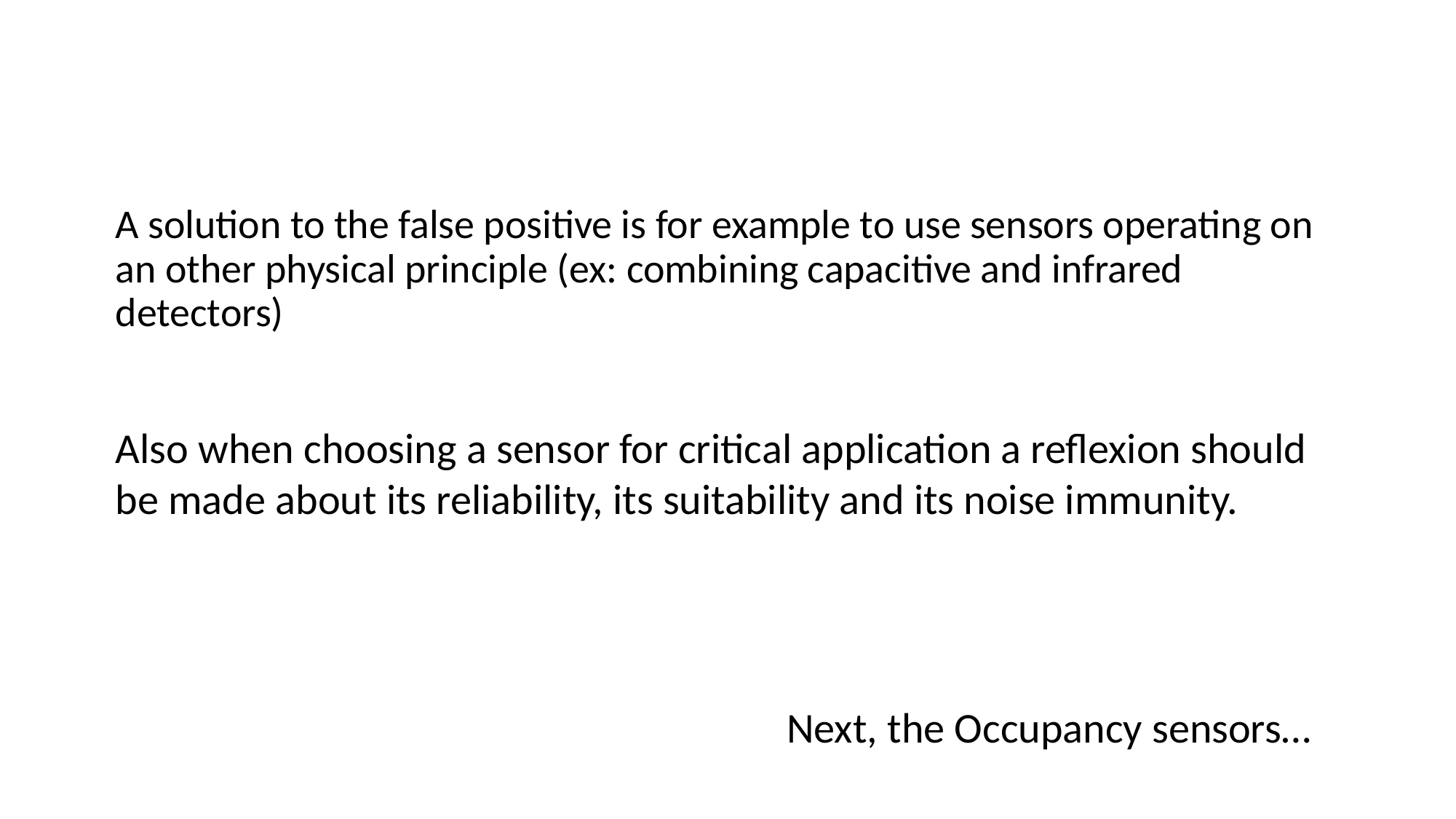

A solution to the false positive is for example to use sensors operating on an other physical principle (ex: combining capacitive and infrared detectors)
Also when choosing a sensor for critical application a reflexion should be made about its reliability, its suitability and its noise immunity.
Next, the Occupancy sensors…